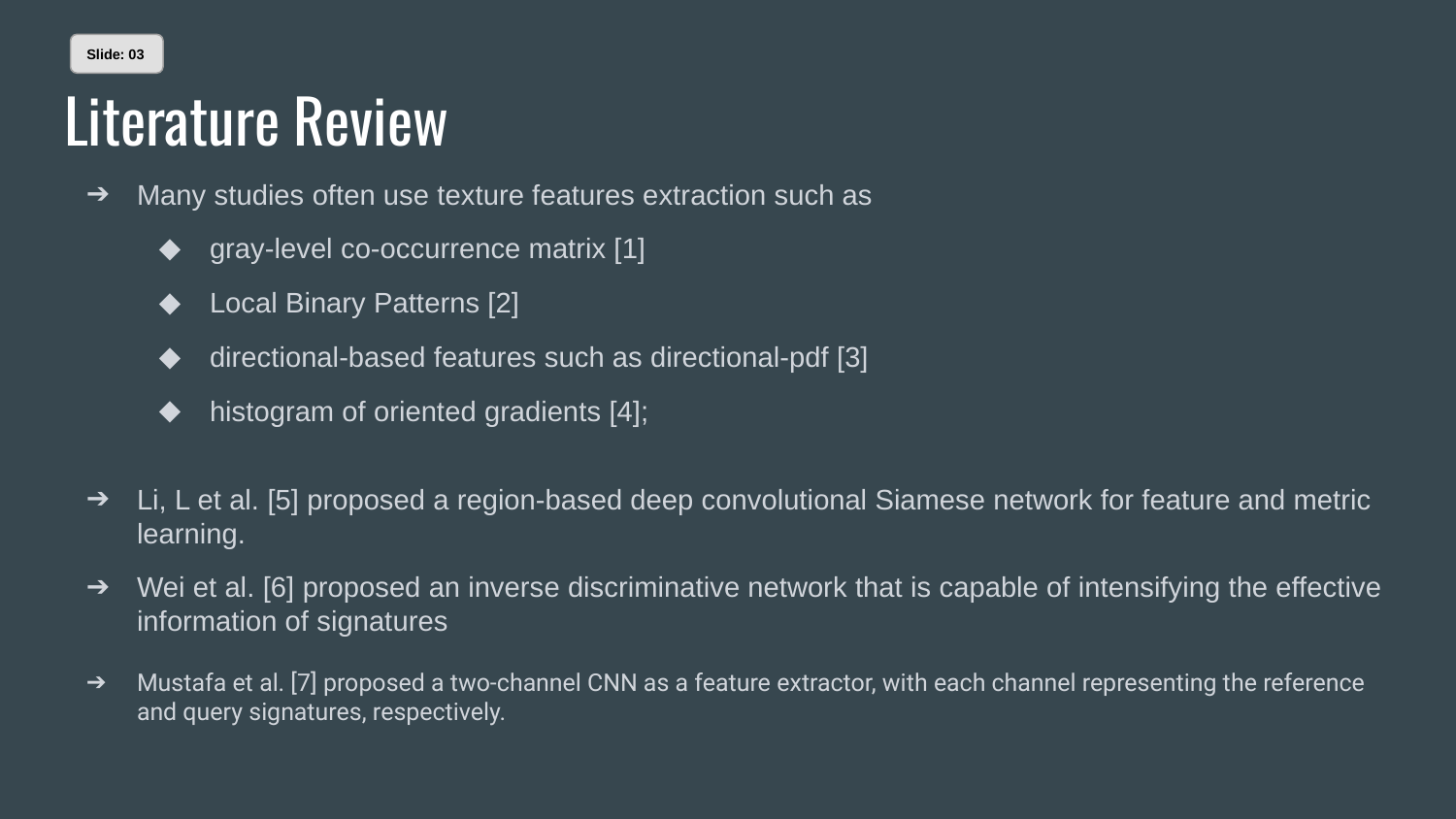

Slide: 03
# Literature Review
Many studies often use texture features extraction such as
gray-level co-occurrence matrix [1]
Local Binary Patterns [2]
directional-based features such as directional-pdf [3]
histogram of oriented gradients [4];
Li, L et al. [5] proposed a region-based deep convolutional Siamese network for feature and metric learning.
Wei et al. [6] proposed an inverse discriminative network that is capable of intensifying the effective information of signatures
Mustafa et al. [7] proposed a two-channel CNN as a feature extractor, with each channel representing the reference and query signatures, respectively.